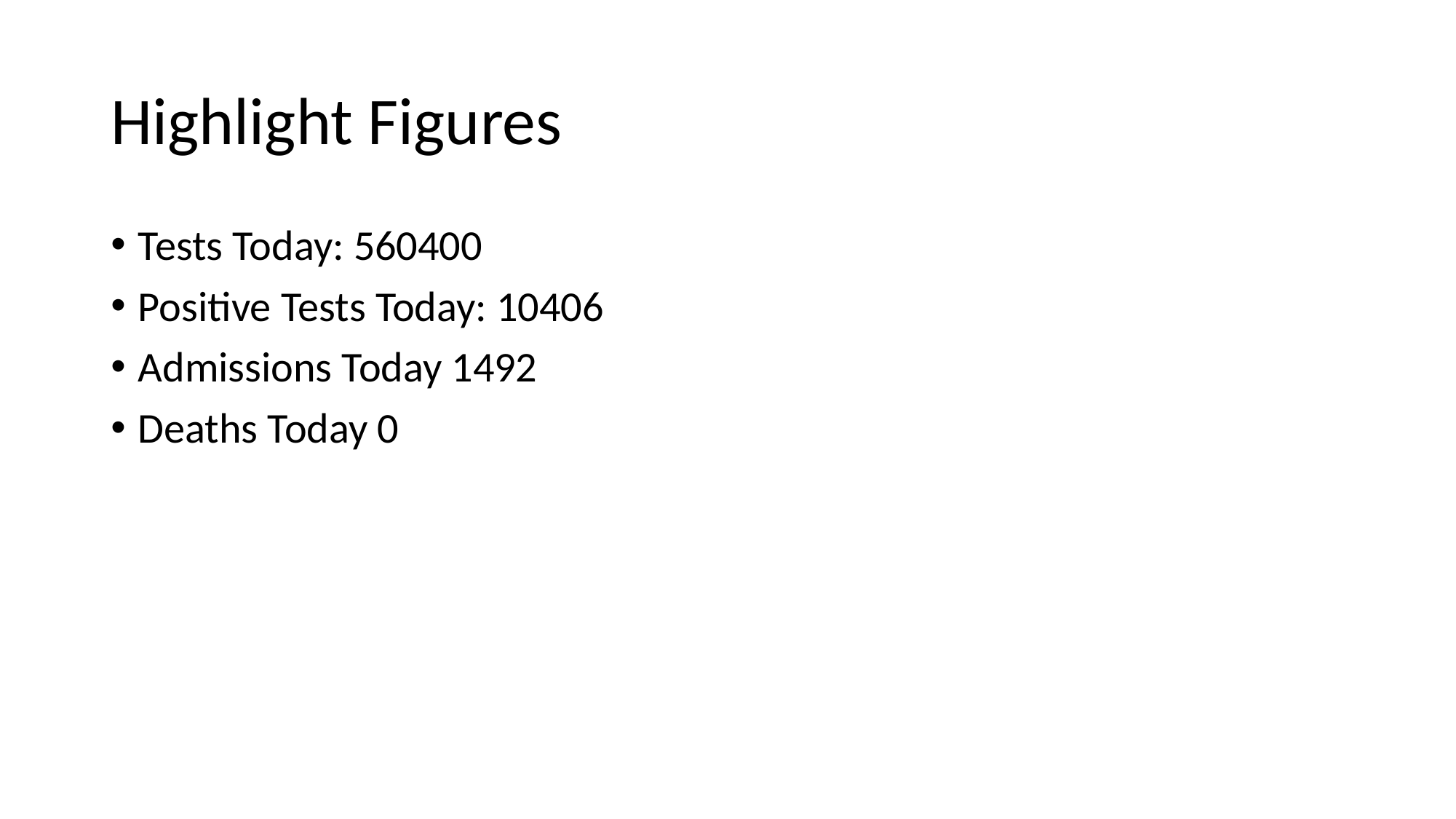

# Highlight Figures
Tests Today: 560400
Positive Tests Today: 10406
Admissions Today 1492
Deaths Today 0